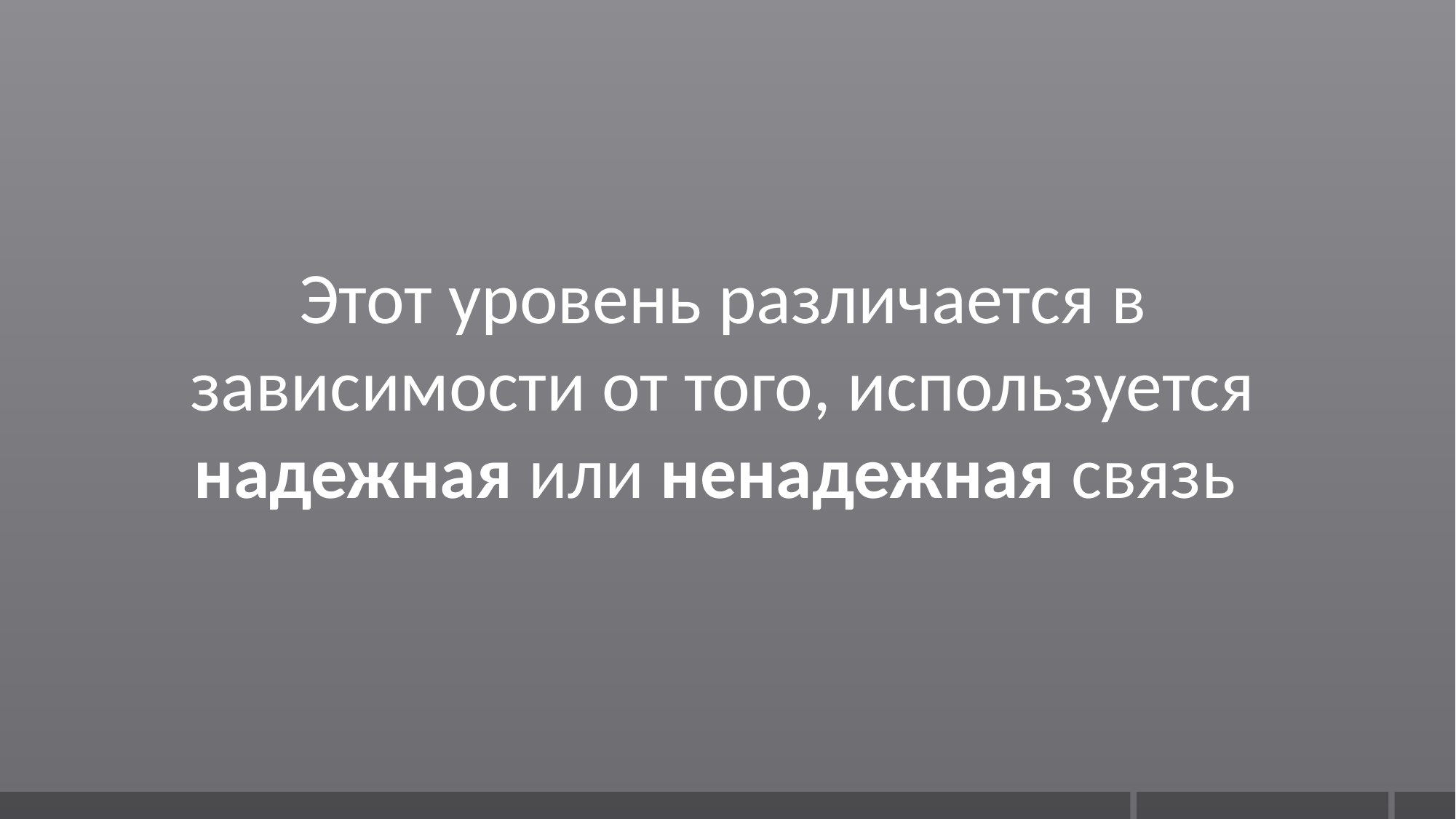

Этот уровень различается в зависимости от того, используется надежная или ненадежная связь